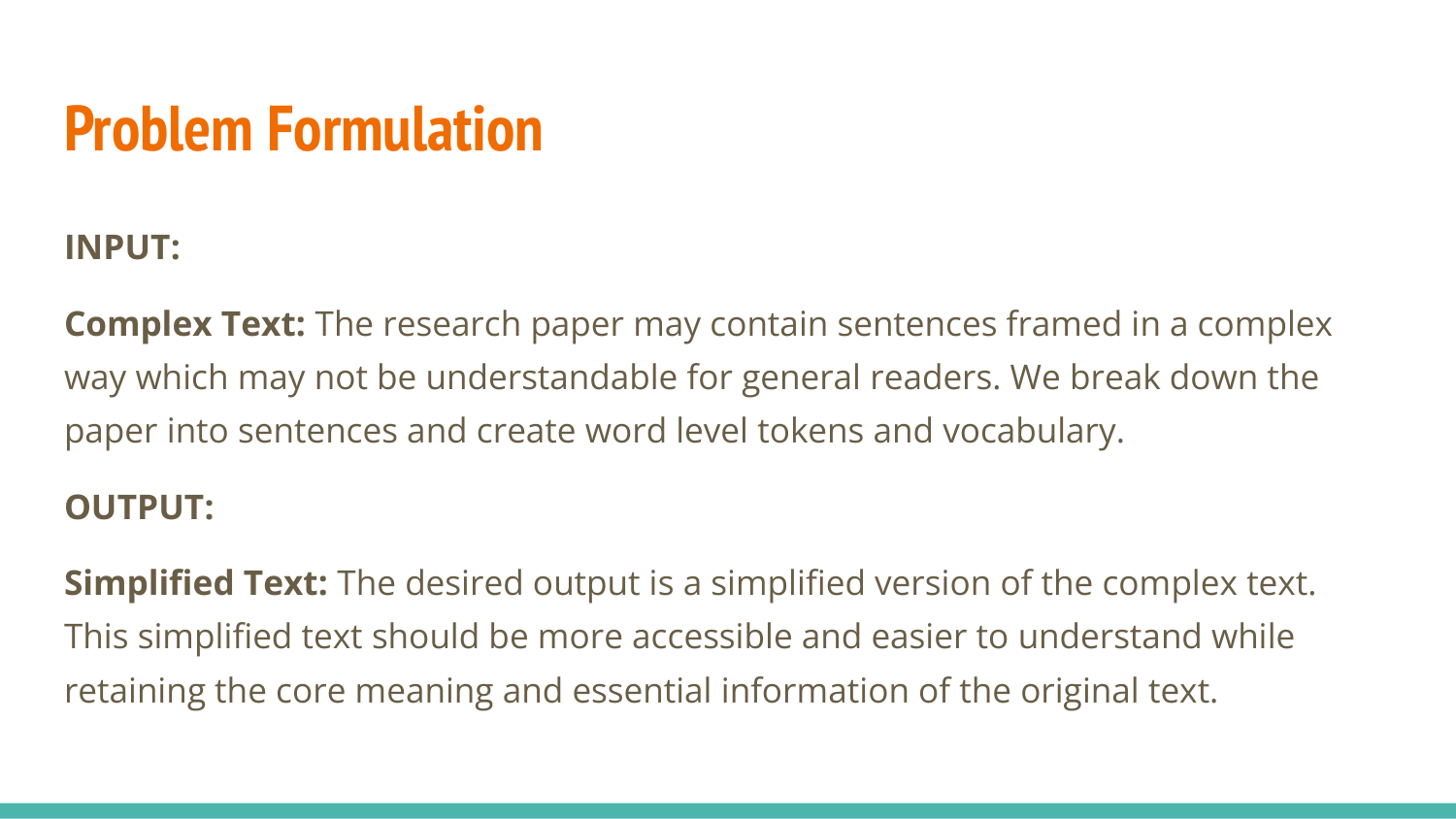

# Problem Formulation
INPUT:
Complex Text: The research paper may contain sentences framed in a complex way which may not be understandable for general readers. We break down the paper into sentences and create word level tokens and vocabulary.
OUTPUT:
Simplified Text: The desired output is a simplified version of the complex text. This simplified text should be more accessible and easier to understand while retaining the core meaning and essential information of the original text.